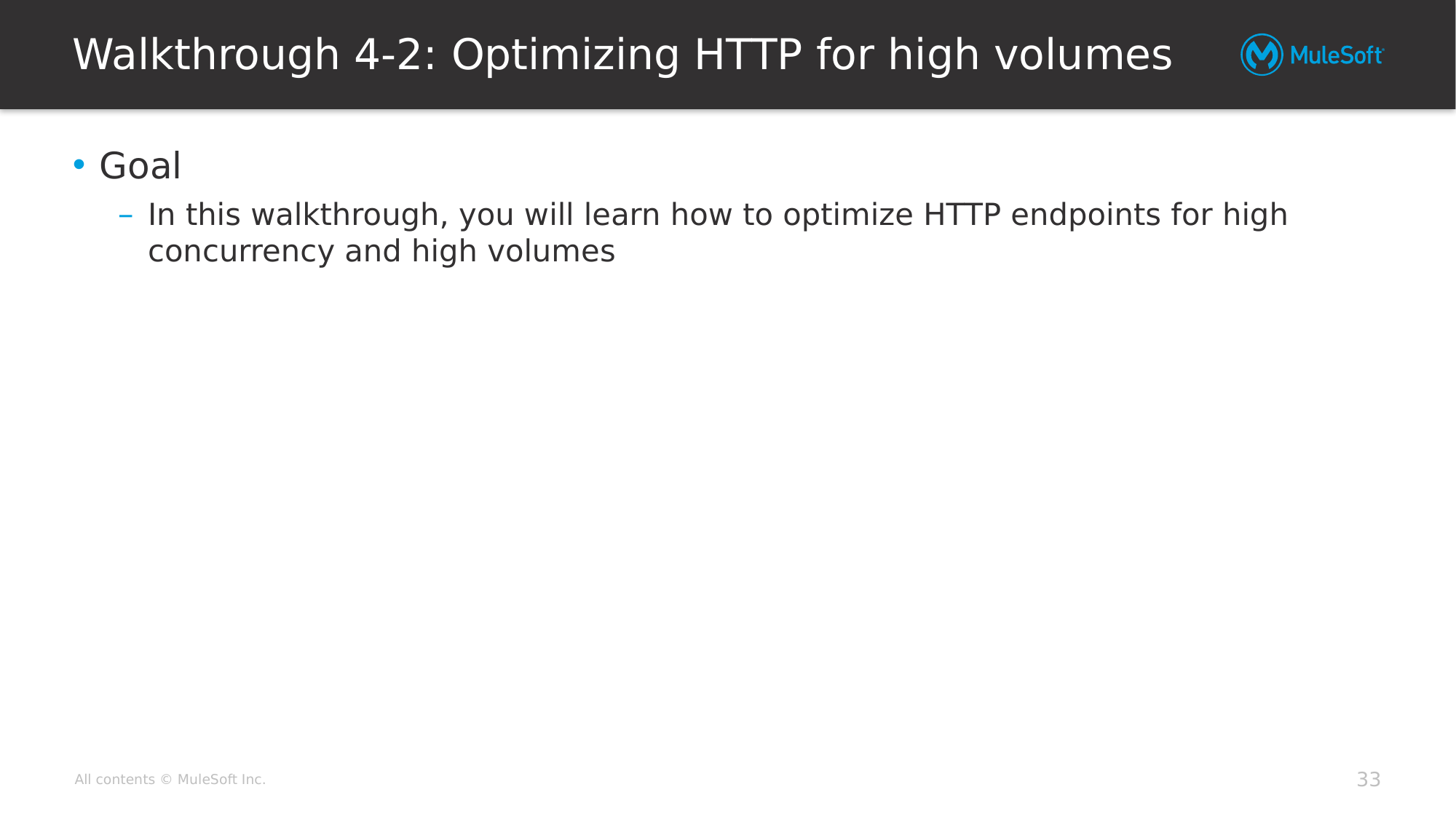

# Walkthrough 4-2: Optimizing HTTP for high volumes
Goal
In this walkthrough, you will learn how to optimize HTTP endpoints for high concurrency and high volumes
33